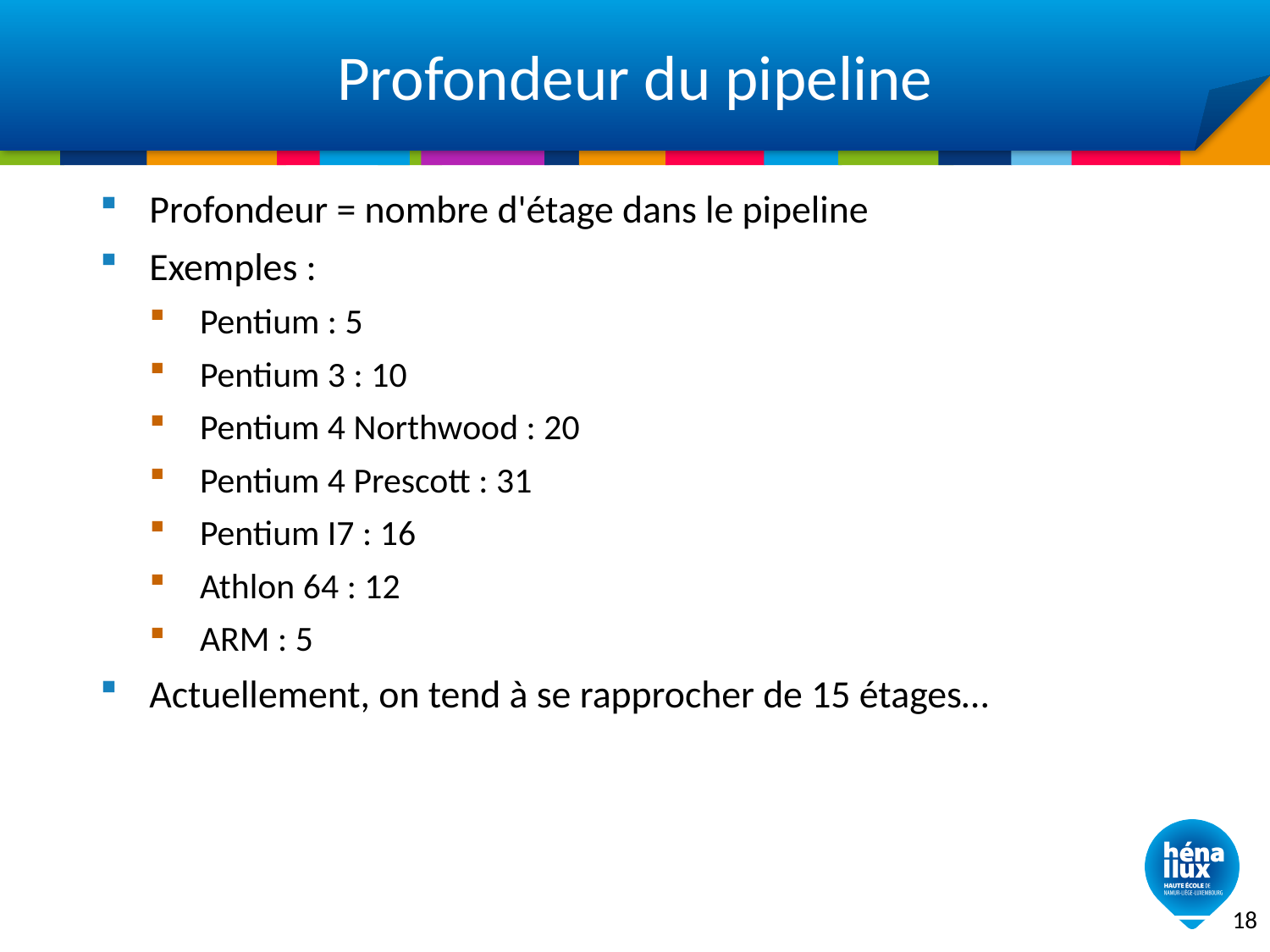

# Profondeur du pipeline
Profondeur = nombre d'étage dans le pipeline
Exemples :
Pentium : 5
Pentium 3 : 10
Pentium 4 Northwood : 20
Pentium 4 Prescott : 31
Pentium I7 : 16
Athlon 64 : 12
ARM : 5
Actuellement, on tend à se rapprocher de 15 étages…

18